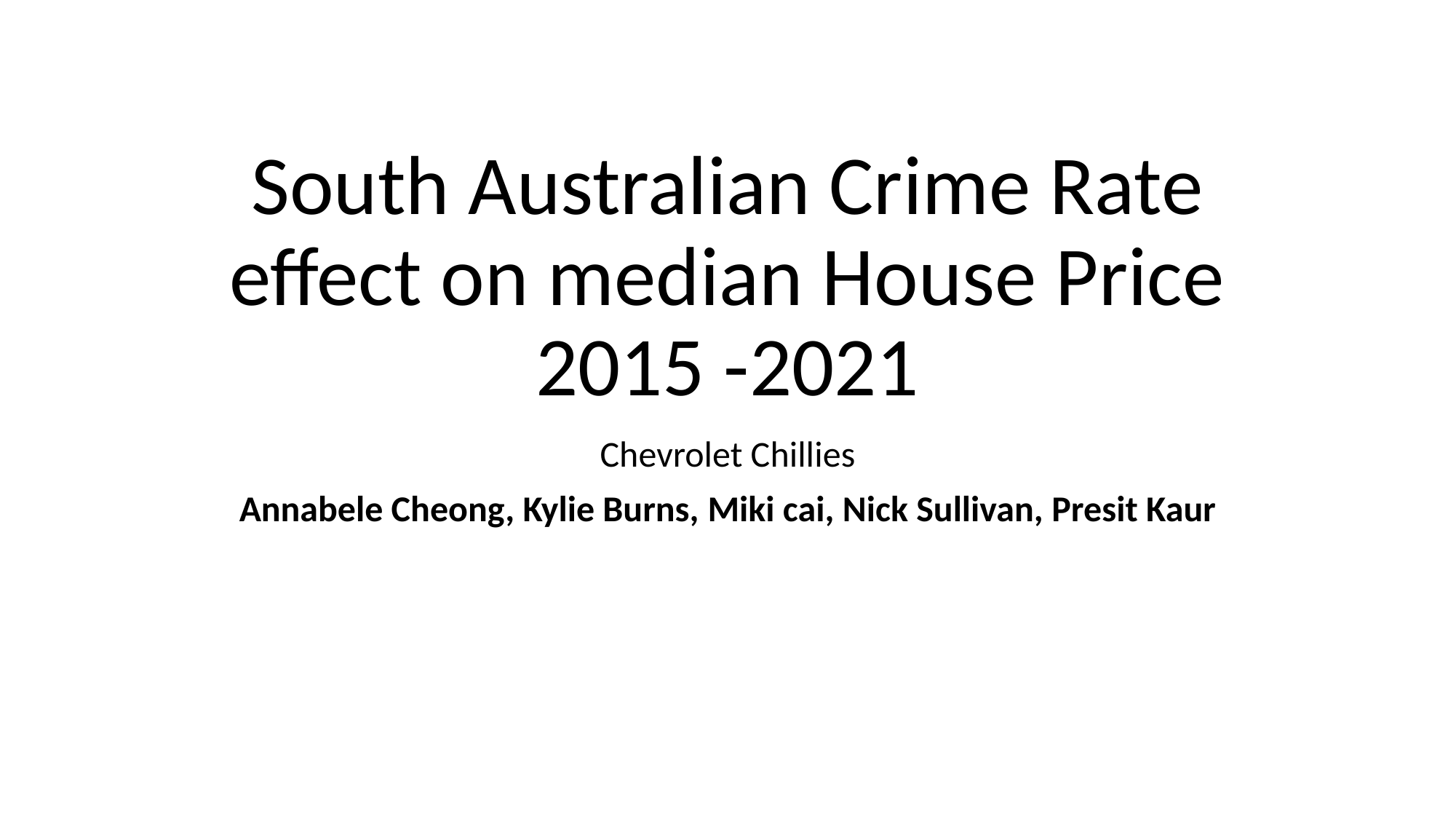

# South Australian Crime Rate effect on median House Price 2015 -2021
Chevrolet Chillies
Annabele Cheong, Kylie Burns, Miki cai, Nick Sullivan, Presit Kaur